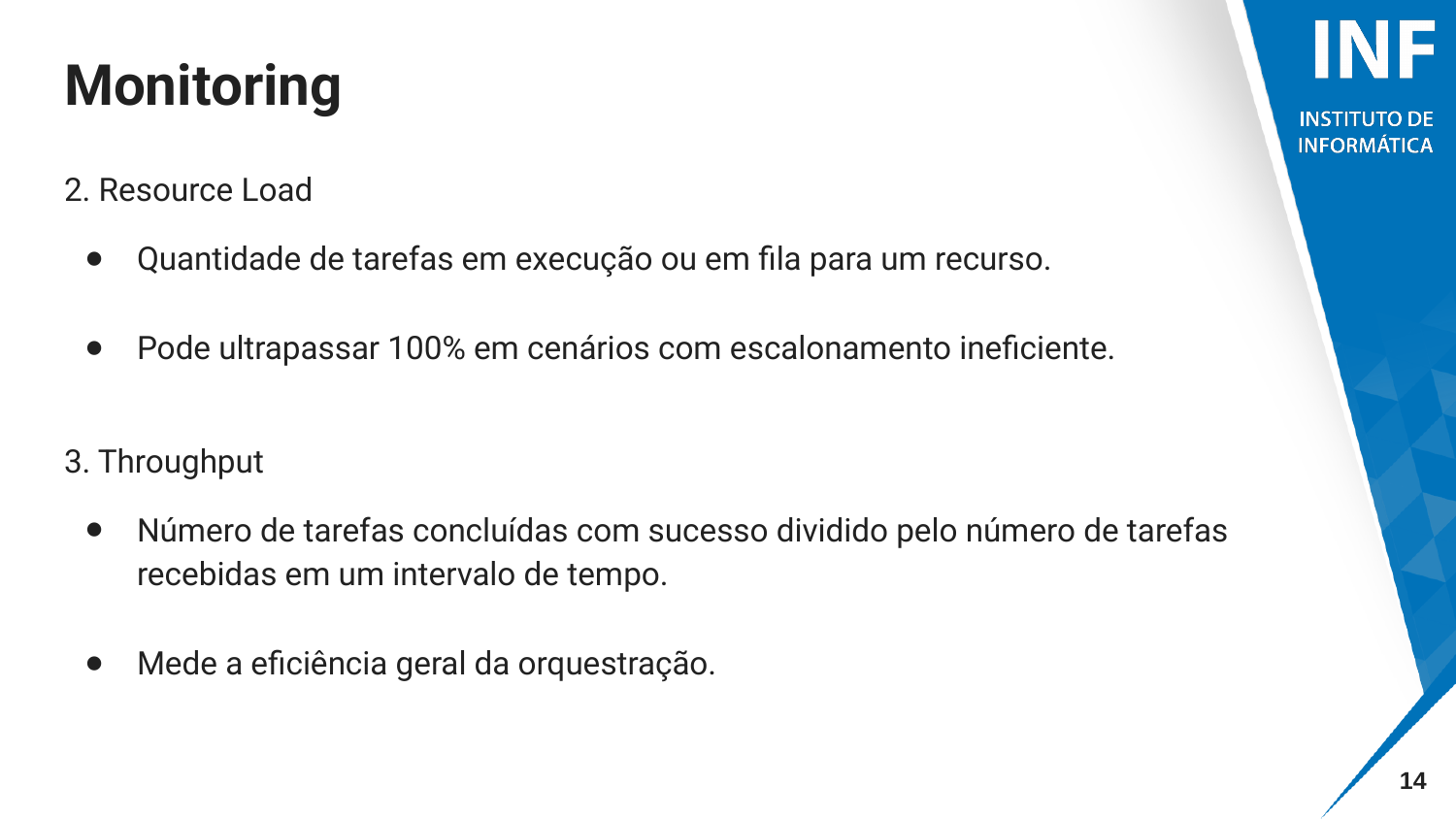

# Monitoring
2. Resource Load
Quantidade de tarefas em execução ou em fila para um recurso.
Pode ultrapassar 100% em cenários com escalonamento ineficiente.
3. Throughput
Número de tarefas concluídas com sucesso dividido pelo número de tarefas recebidas em um intervalo de tempo.
Mede a eficiência geral da orquestração.
14